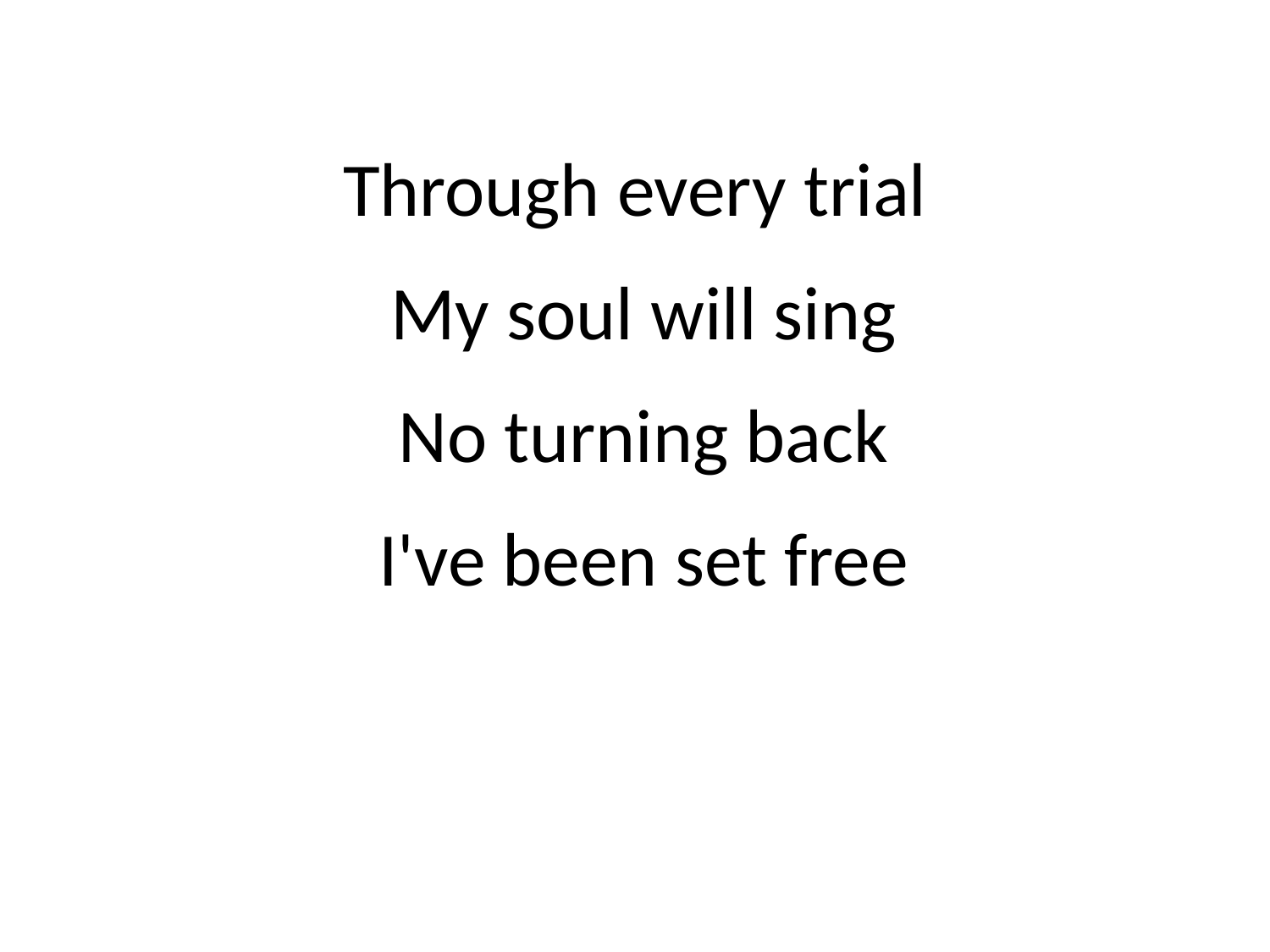

Through every trial
 My soul will sing
 No turning back
 I've been set free